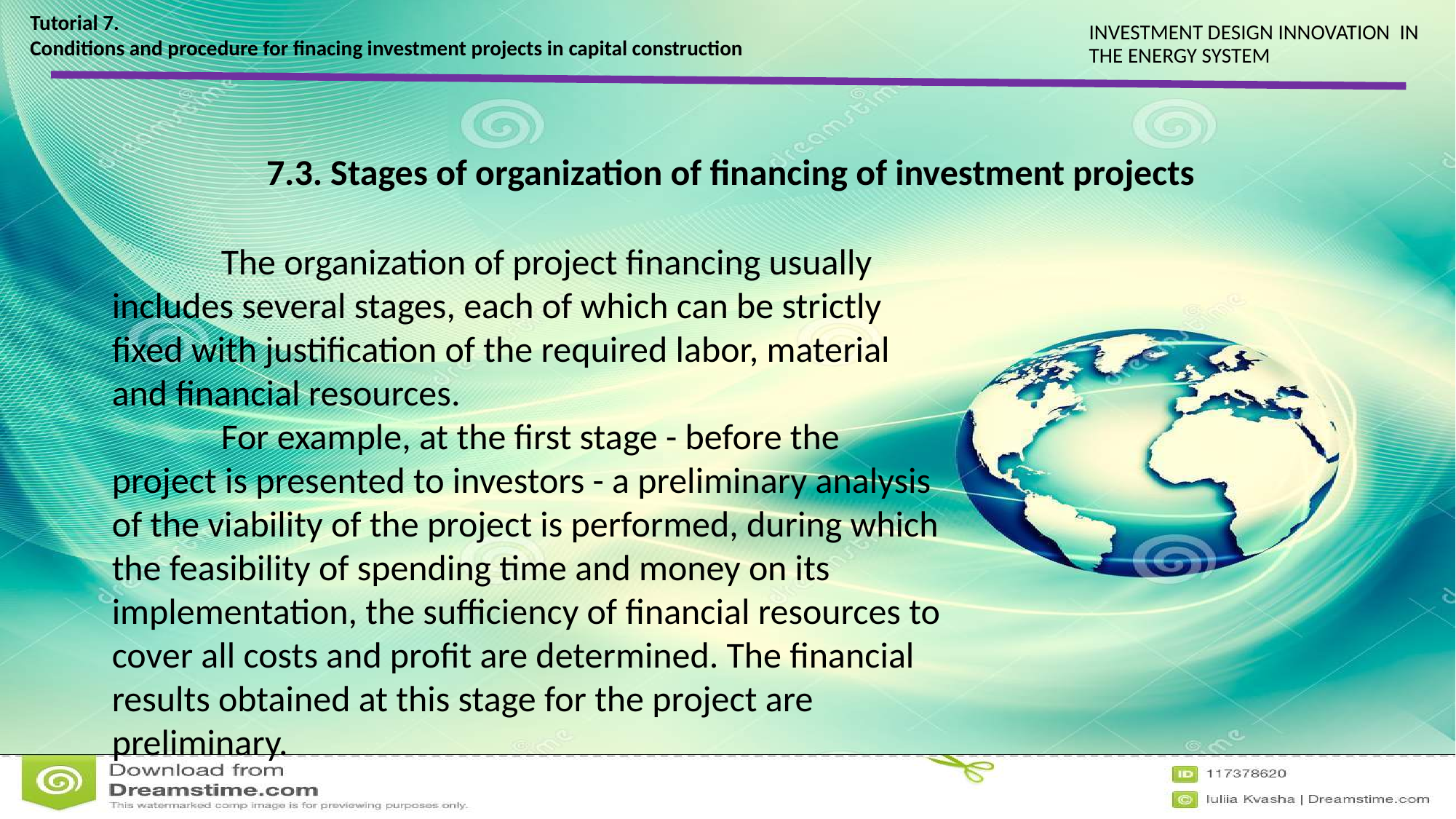

Tutorial 7.
Conditions and procedure for finacing investment projects in capital construction
INVESTMENT DESIGN INNOVATION  IN
THE ENERGY SYSTEM
7.3. Stages of organization of financing of investment projects
	The organization of project financing usually includes several stages, each of which can be strictly fixed with justification of the required labor, material and financial resources.
	For example, at the first stage - before the project is presented to investors - a preliminary analysis of the viability of the project is performed, during which the feasibility of spending time and money on its implementation, the sufficiency of financial resources to cover all costs and profit are determined. The financial results obtained at this stage for the project are preliminary.